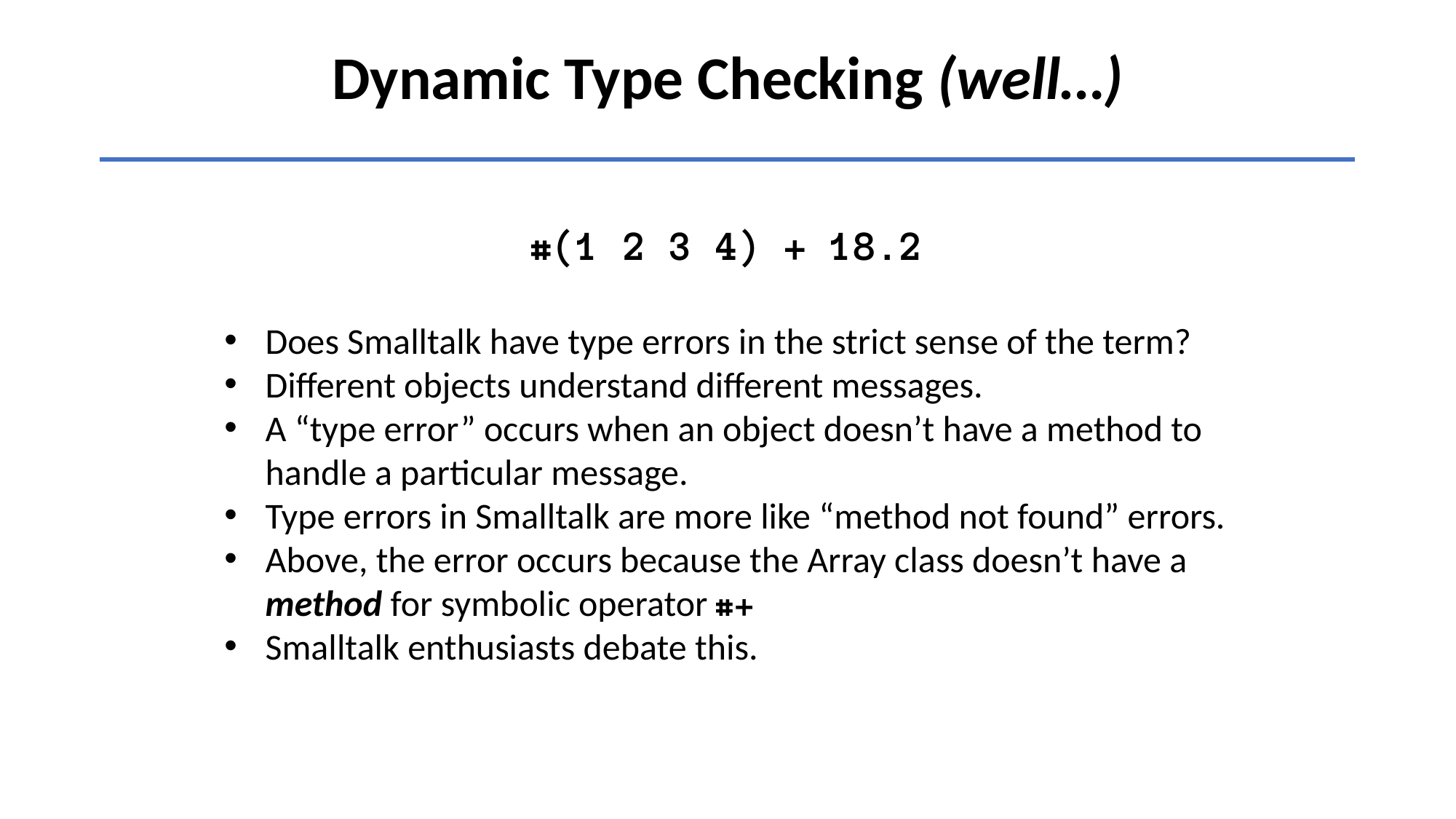

Dynamic Type Checking (well…)
#(1 2 3 4) + 18.2
Does Smalltalk have type errors in the strict sense of the term?
Different objects understand different messages.
A “type error” occurs when an object doesn’t have a method to handle a particular message.
Type errors in Smalltalk are more like “method not found” errors.
Above, the error occurs because the Array class doesn’t have a method for symbolic operator #+
Smalltalk enthusiasts debate this.